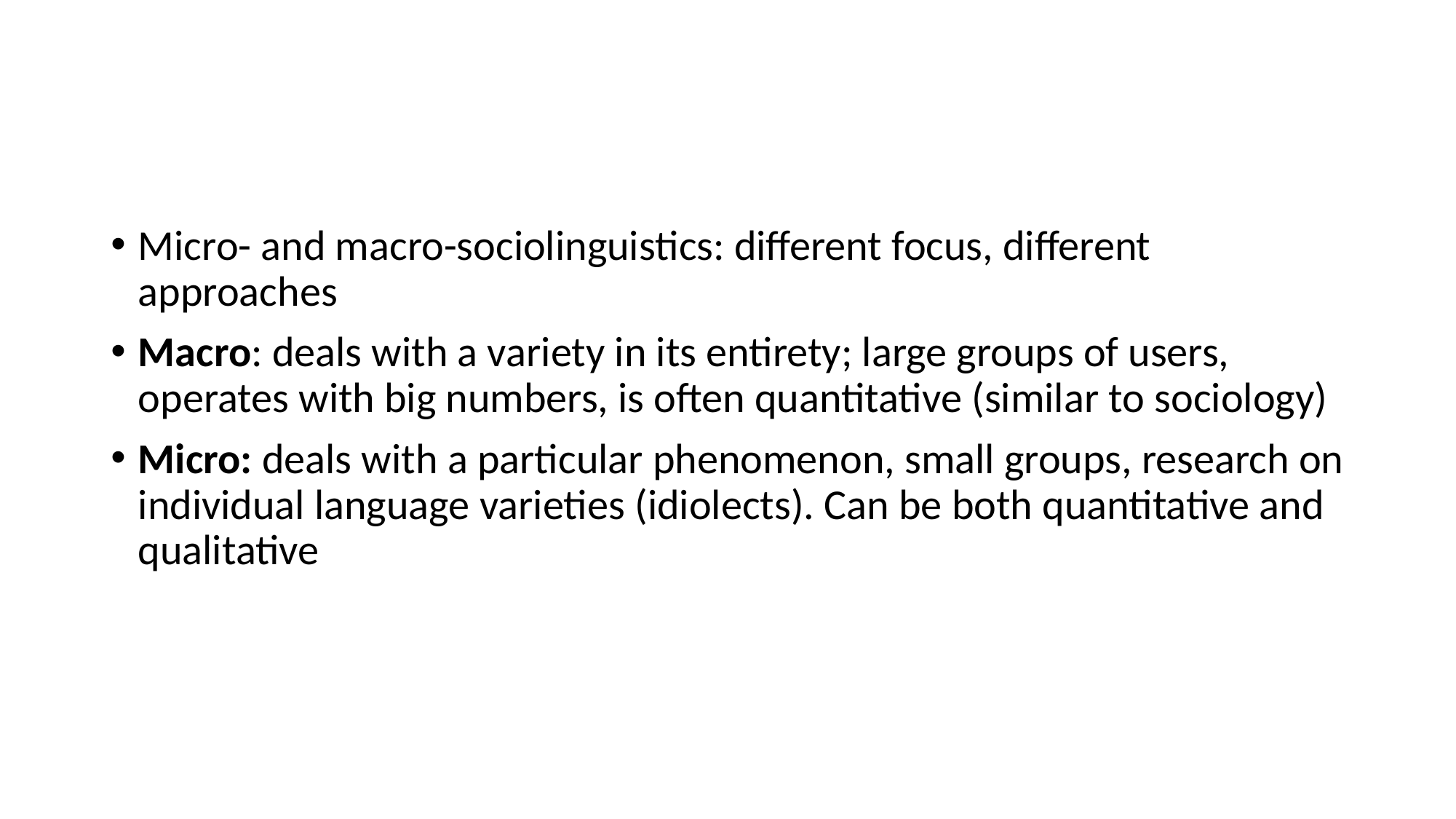

#
Micro- and macro-sociolinguistics: different focus, different approaches
Macro: deals with a variety in its entirety; large groups of users, operates with big numbers, is often quantitative (similar to sociology)
Micro: deals with a particular phenomenon, small groups, research on individual language varieties (idiolects). Can be both quantitative and qualitative